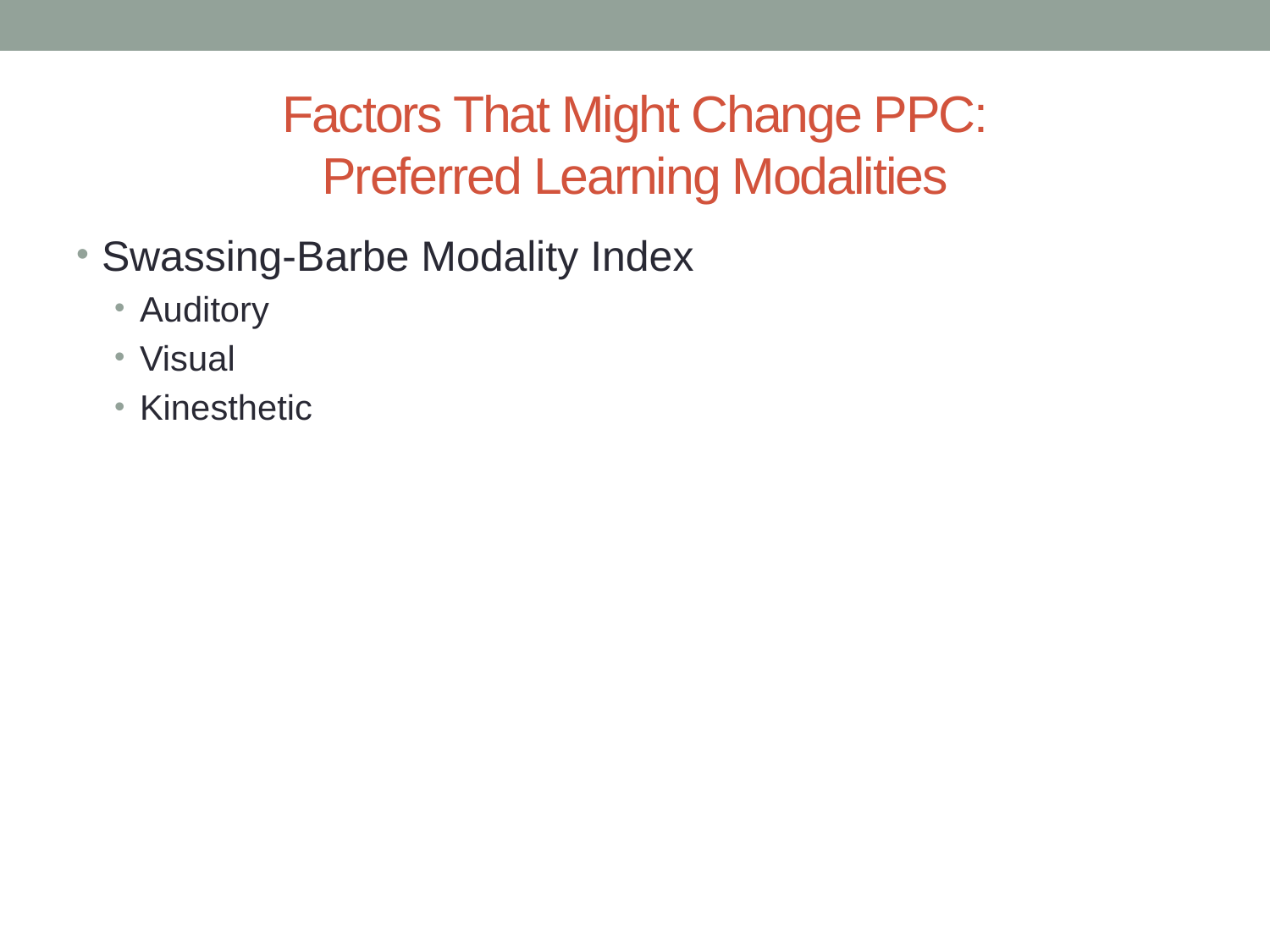

# Factors That Might Change PPC: Preferred Learning Modalities
Swassing-Barbe Modality Index
Auditory
Visual
Kinesthetic